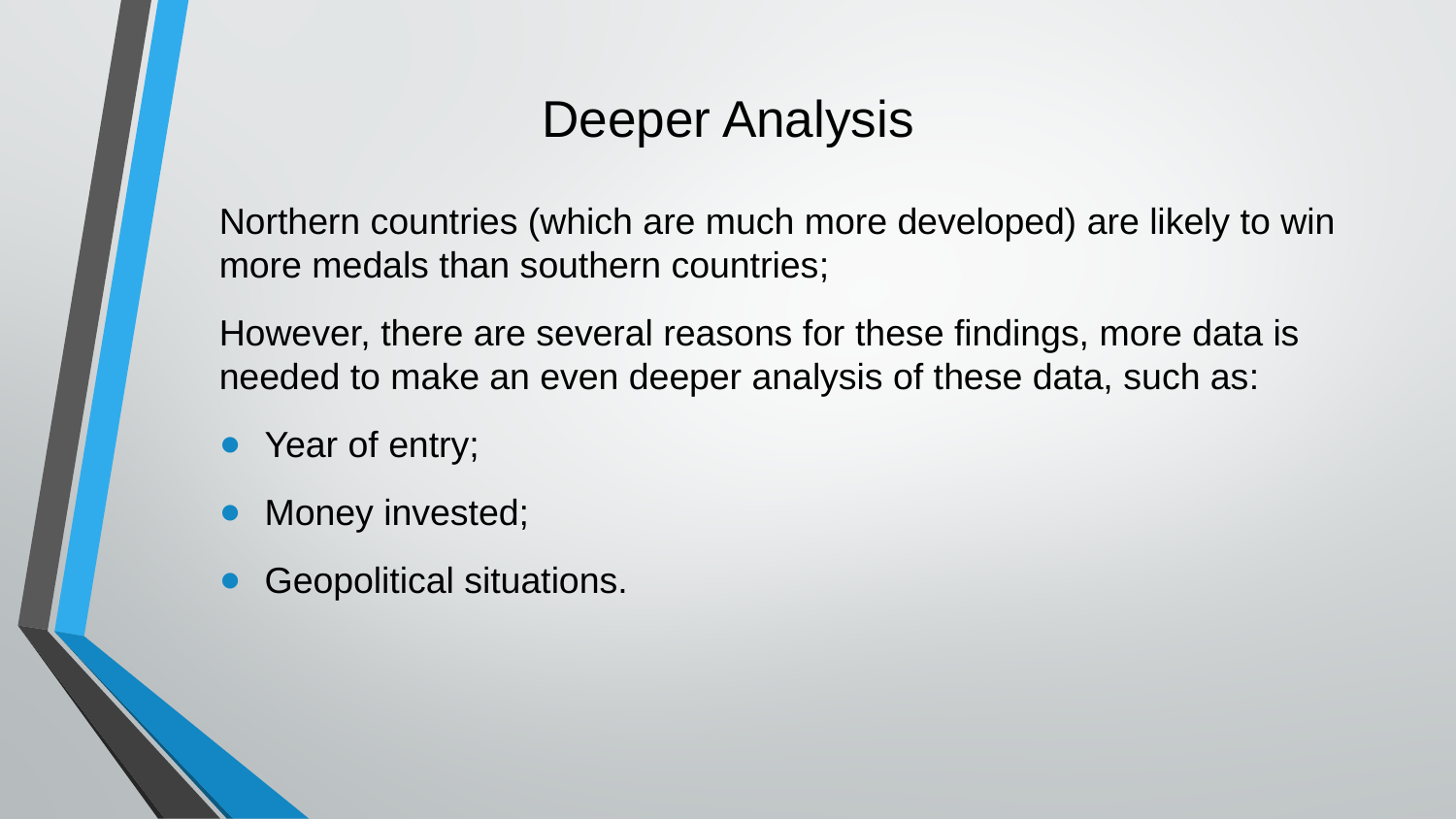

# Deeper Analysis

Northern countries (which are much more developed) are likely to win more medals than southern countries;
However, there are several reasons for these findings, more data is needed to make an even deeper analysis of these data, such as:
Year of entry;
Money invested;
Geopolitical situations.